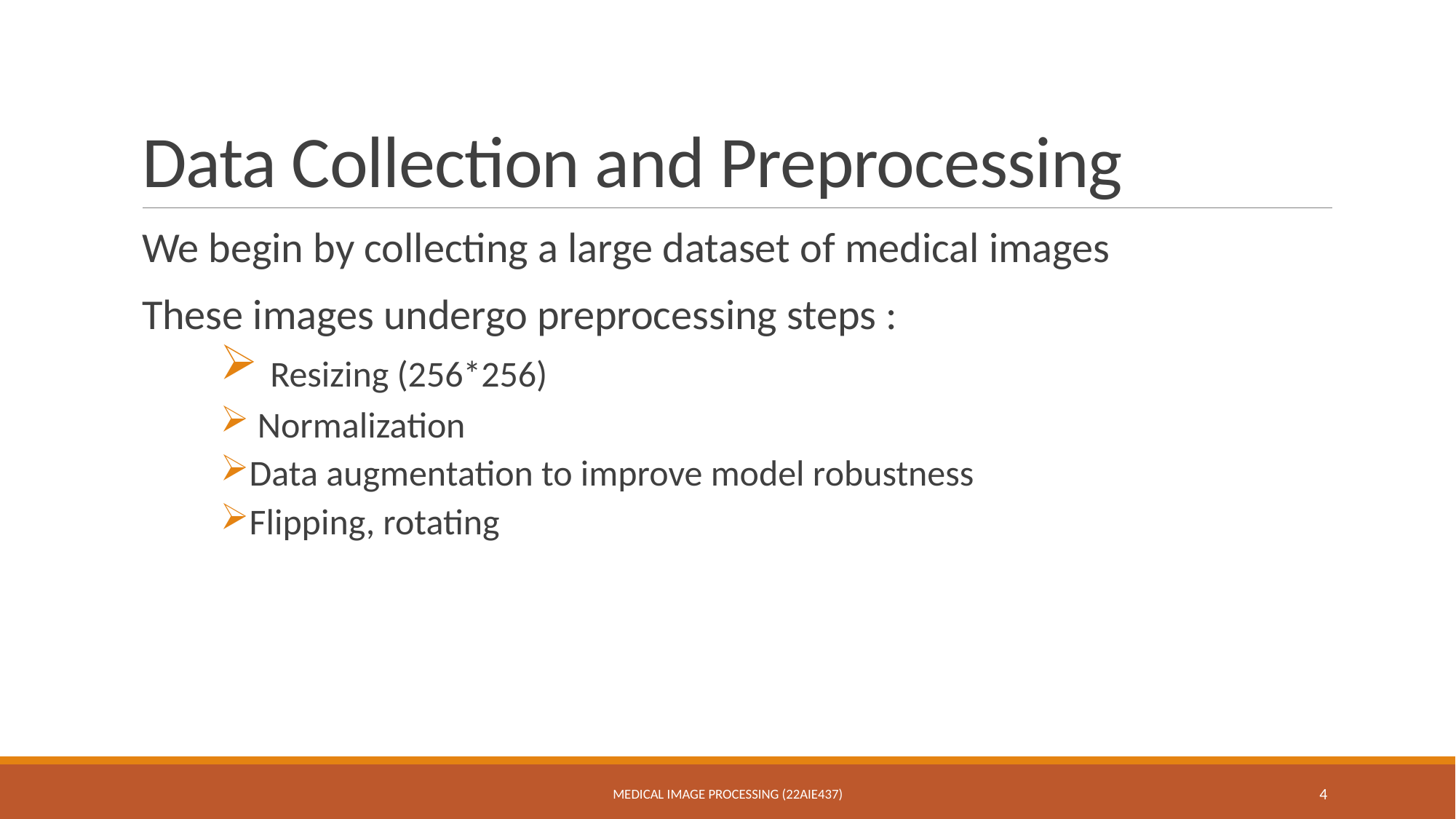

# Data Collection and Preprocessing
We begin by collecting a large dataset of medical images
These images undergo preprocessing steps :
 Resizing (256*256)
 Normalization
Data augmentation to improve model robustness
Flipping, rotating
Medical Image Processing (22AIE437)
4